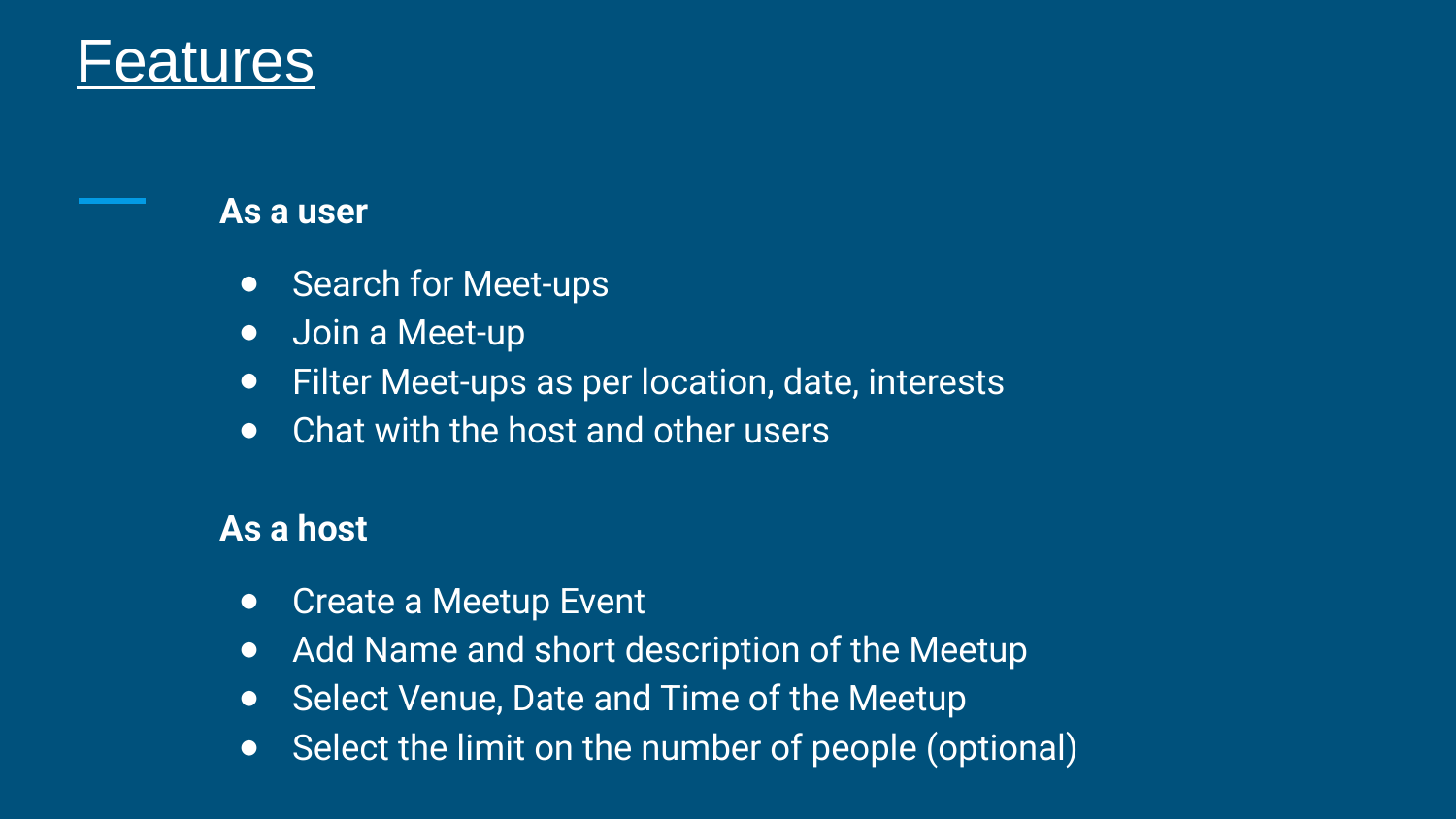

# Features
As a user
Search for Meet-ups
Join a Meet-up
Filter Meet-ups as per location, date, interests
Chat with the host and other users

As a host
Create a Meetup Event
Add Name and short description of the Meetup
Select Venue, Date and Time of the Meetup
Select the limit on the number of people (optional)